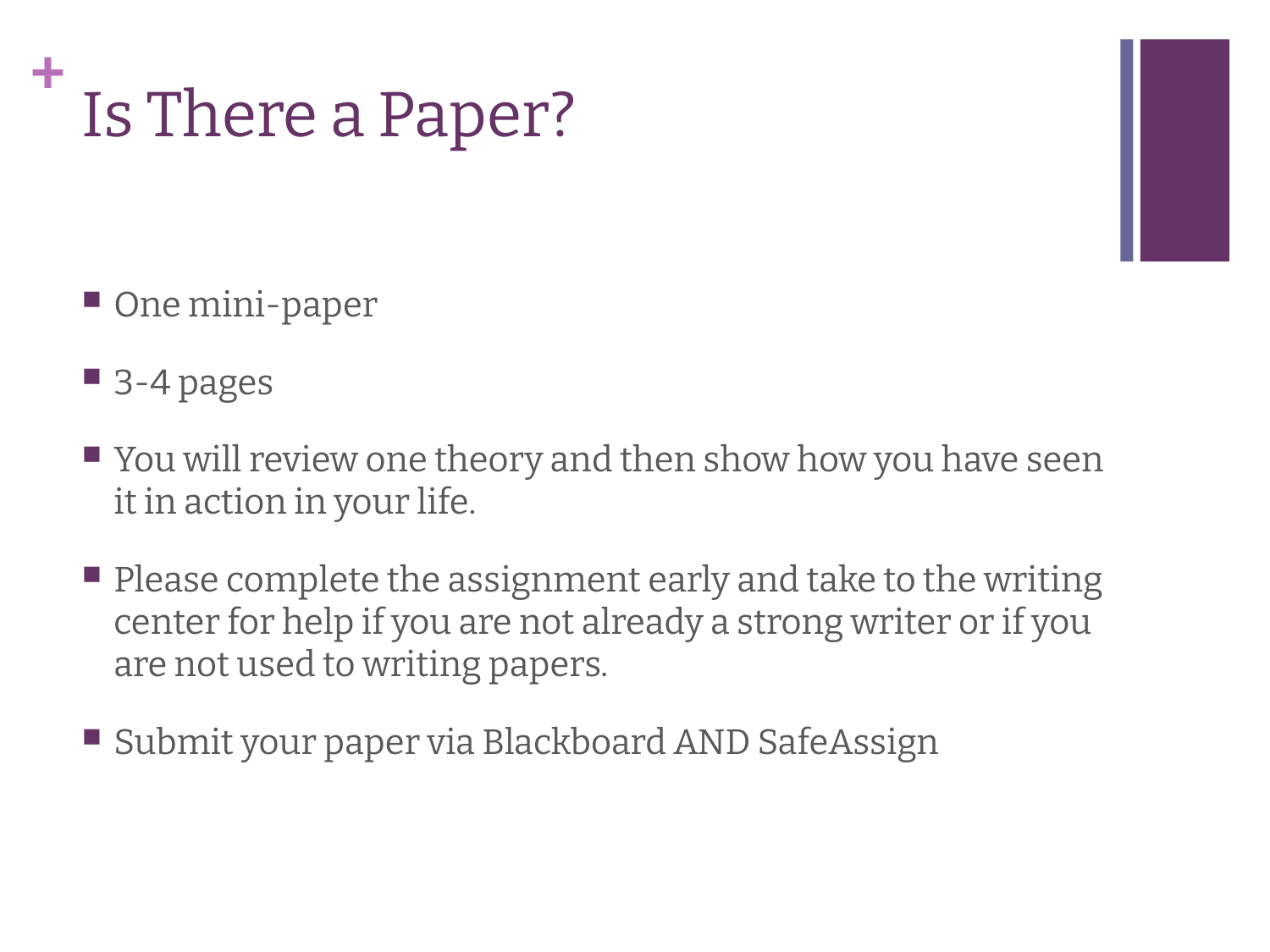

# Is There a Paper?
One mini-paper
3-4 pages
You will review one theory and then show how you have seen it in action in your life.
Please complete the assignment early and take to the writing center for help if you are not already a strong writer or if you are not used to writing papers.
Submit your paper via Blackboard AND SafeAssign